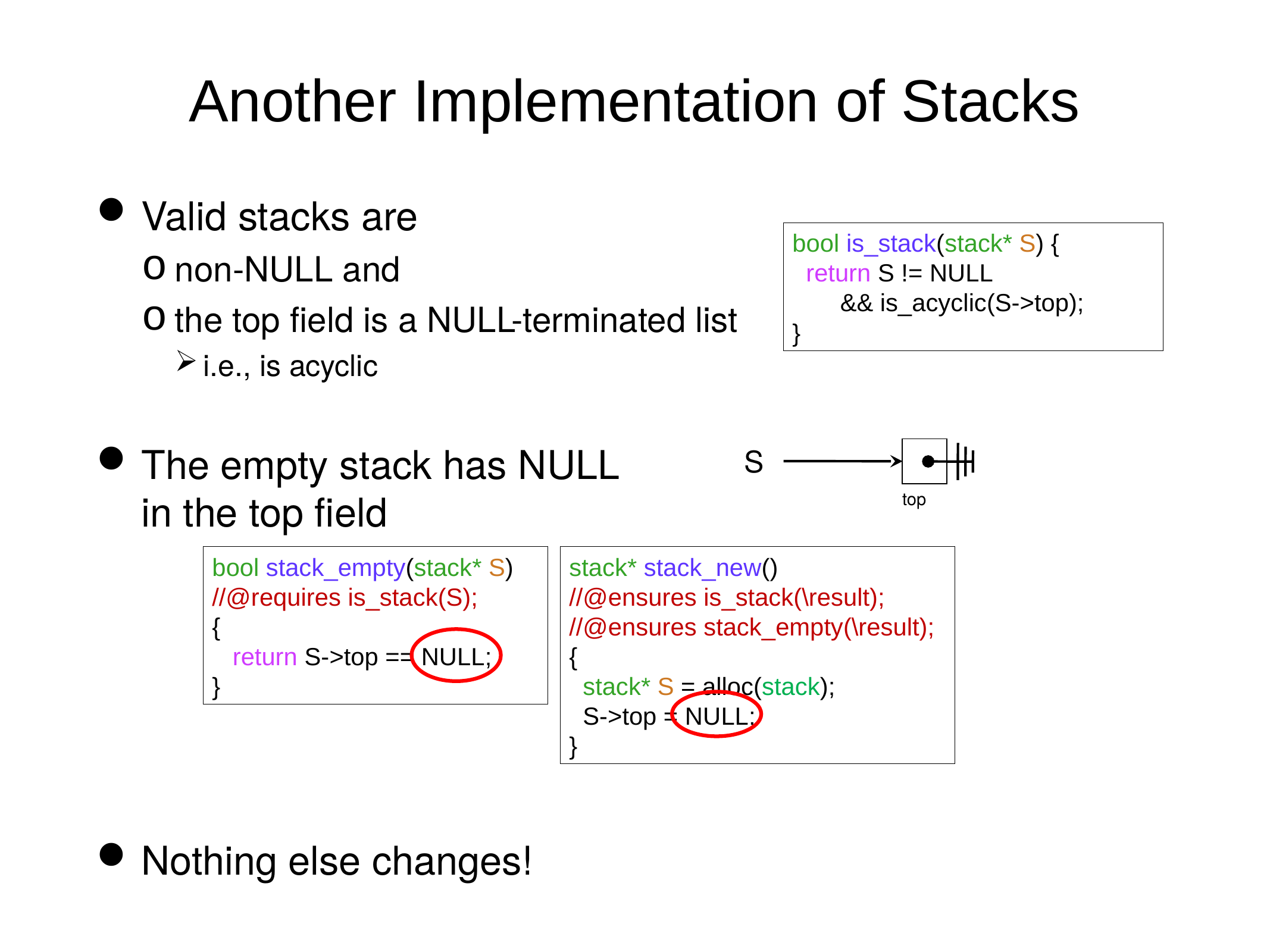

# Another Implementation of Stacks
Valid stacks are
non-NULL and
the top field is a NULL-terminated list
i.e., is acyclic

The empty stack has NULL
in the top field

Nothing else changes!
bool is_stack(stack* S) {
  return S != NULL
       && is_acyclic(S->top);
}
S
|  |
| --- |
| top |

bool stack_empty(stack* S)
//@requires is_stack(S);
{
   return S->top == NULL;
}
stack* stack_new()
//@ensures is_stack(\result);
//@ensures stack_empty(\result);
{
  stack* S = alloc(stack);
  S->top = NULL;
}